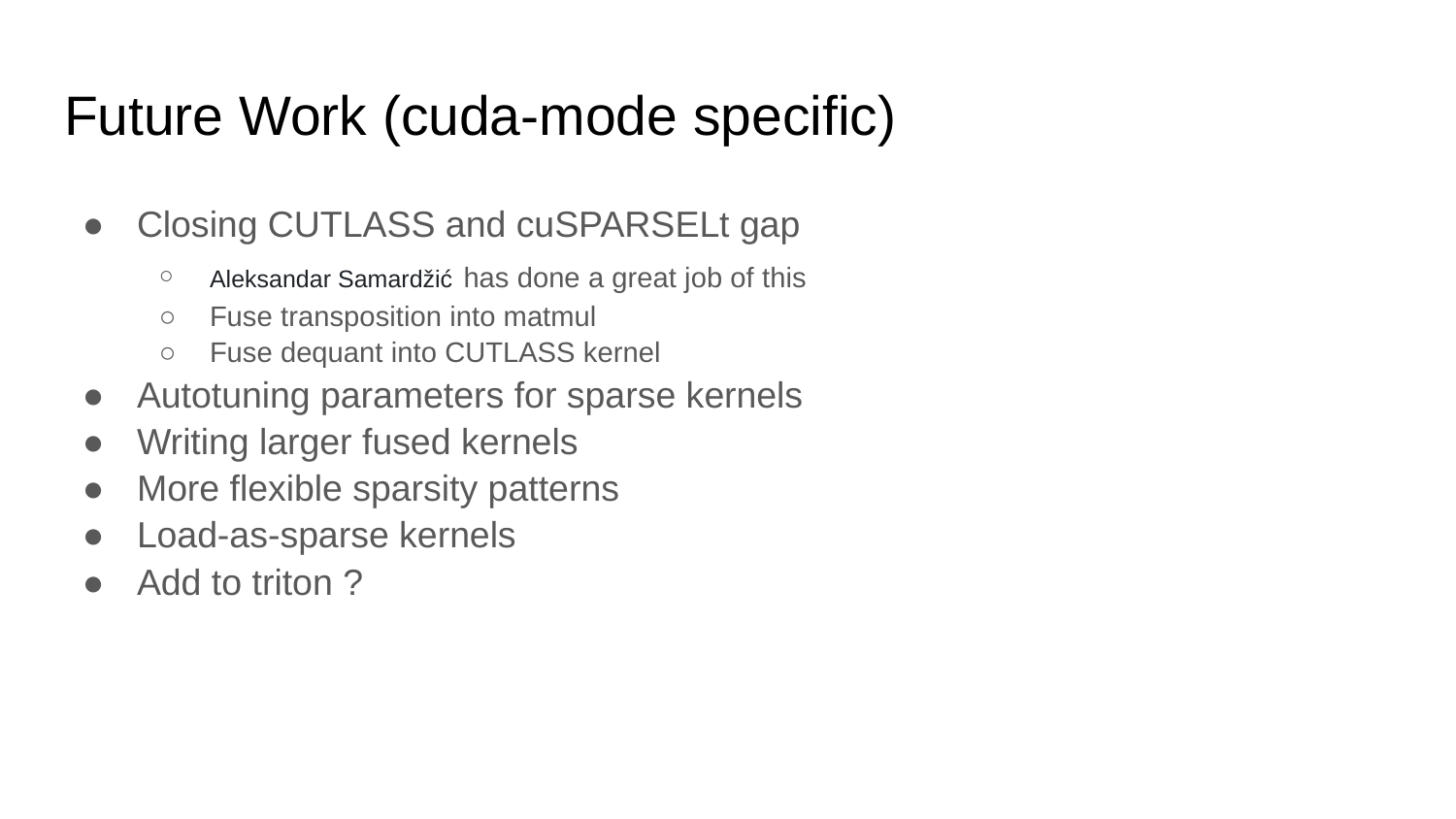

# Future Work (cuda-mode specific)

Closing CUTLASS and cuSPARSELt gap
Aleksandar Samardžić has done a great job of this
Fuse transposition into matmul
Fuse dequant into CUTLASS kernel
Autotuning parameters for sparse kernels
Writing larger fused kernels
More flexible sparsity patterns
Load-as-sparse kernels
Add to triton ?